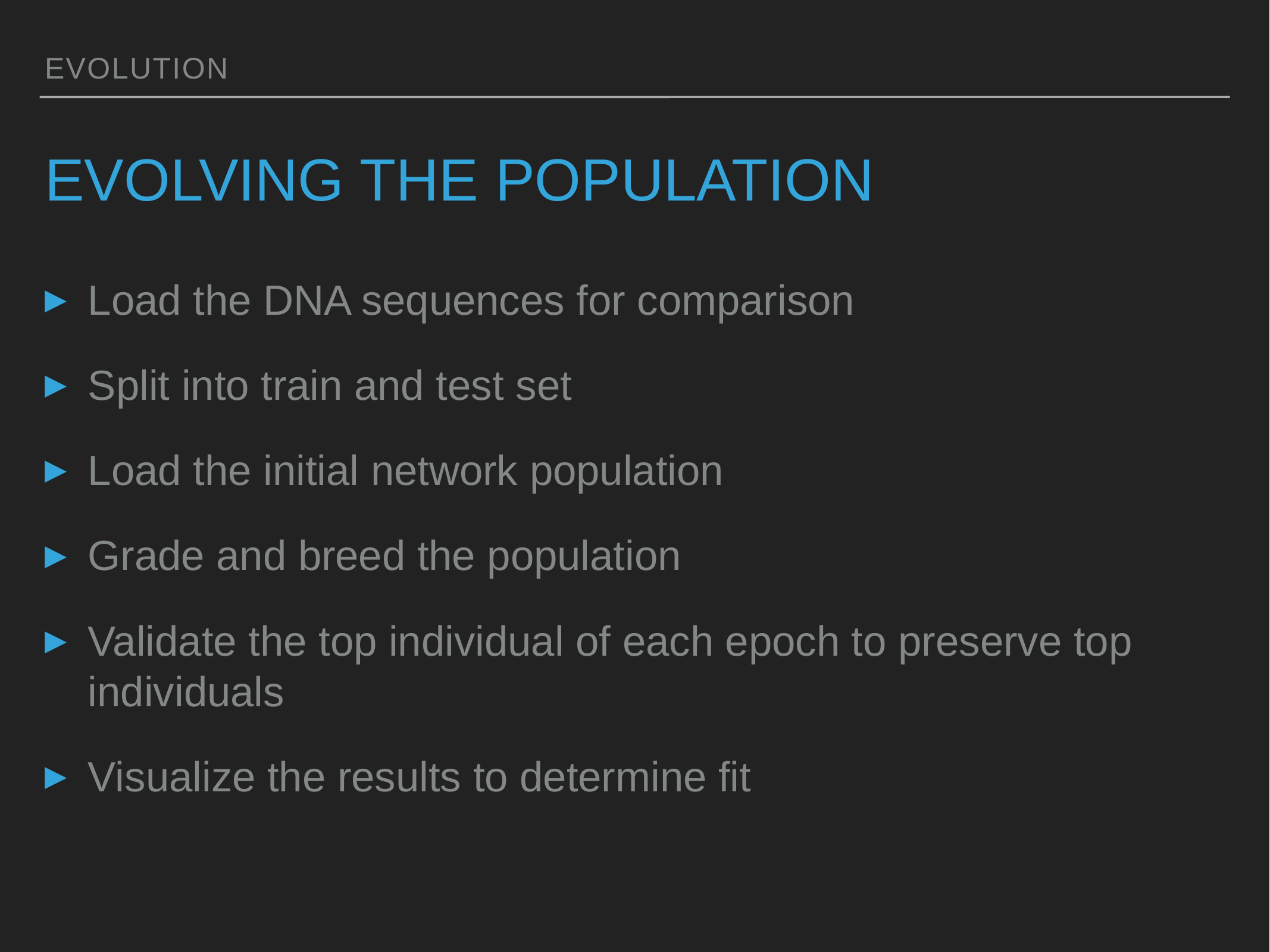

Evolution
# Evolving the population
Load the DNA sequences for comparison
Split into train and test set
Load the initial network population
Grade and breed the population
Validate the top individual of each epoch to preserve top individuals
Visualize the results to determine fit